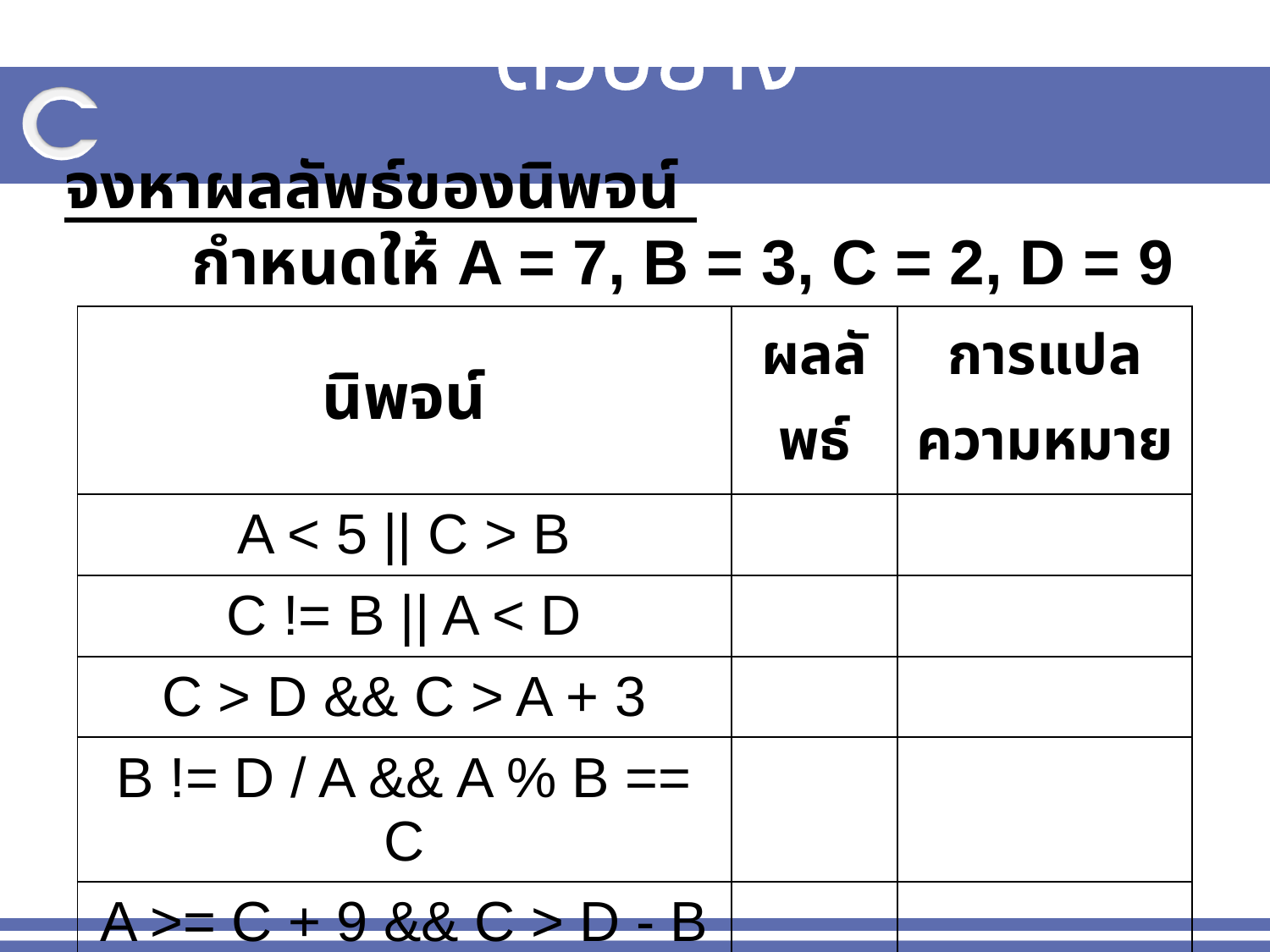

# ตัวอย่าง
จงหาผลลัพธ์ของนิพจน์
	กำหนดให้ A = 7, B = 3, C = 2, D = 9
| นิพจน์ | ผลลัพธ์ | การแปลความหมาย |
| --- | --- | --- |
| A < 5 || C > B |  |  |
| C != B || A < D |  |  |
| C > D && C > A + 3 |  |  |
| B != D / A && A % B == C |  |  |
| A >= C + 9 && C > D - B |  |  |